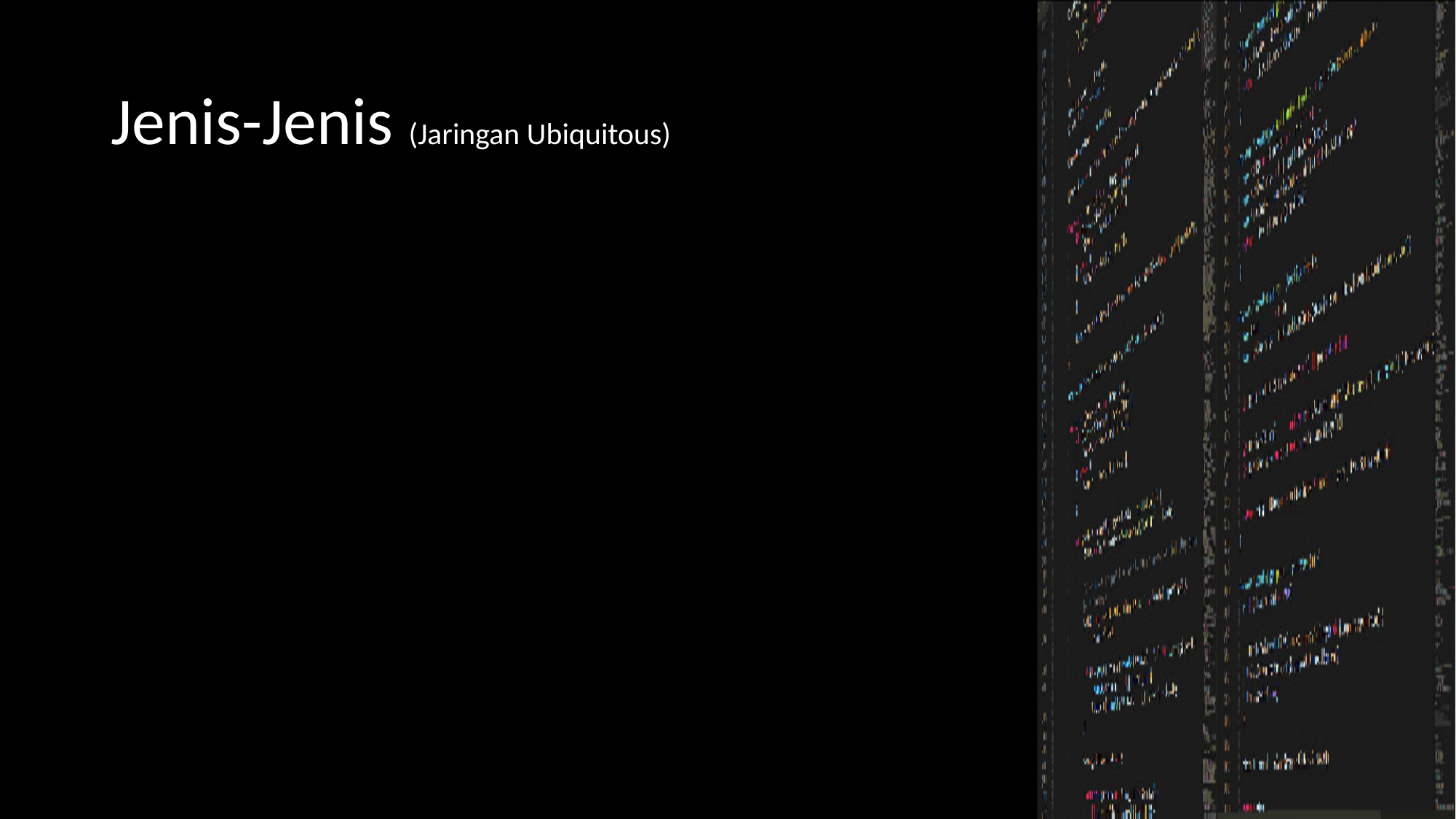

# Jenis-Jenis (Jaringan Ubiquitous)
Terdistribusi
Mobile
Wireless Sensor